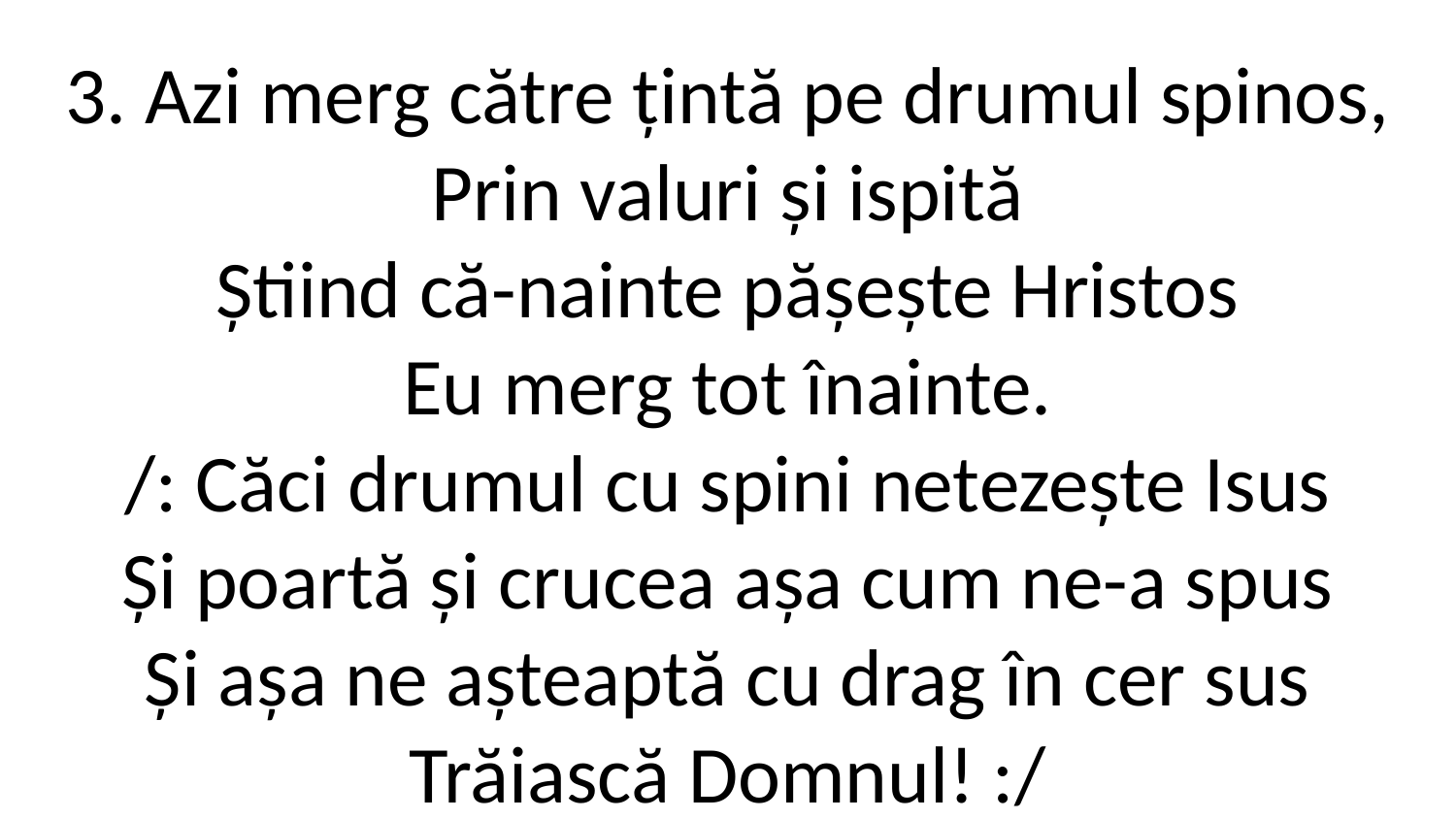

3. Azi merg către țintă pe drumul spinos,
Prin valuri și ispită
Știind că-nainte pășește Hristos
Eu merg tot înainte.
/: Căci drumul cu spini netezește Isus
Și poartă și crucea așa cum ne-a spus
Și așa ne așteaptă cu drag în cer sus
Trăiască Domnul! :/